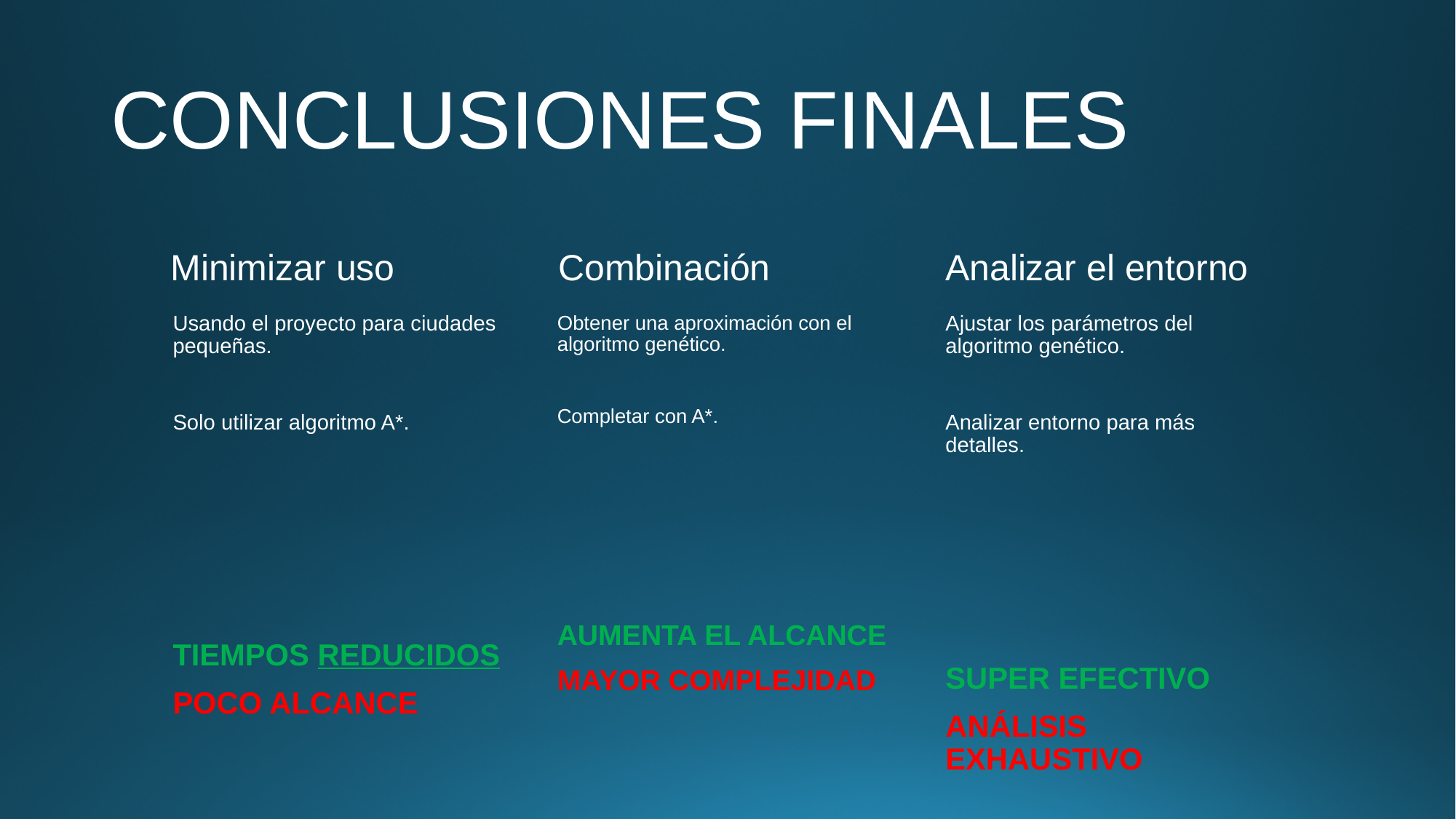

# CONCLUSIONES FINALES
Minimizar uso
Combinación
Analizar el entorno
Usando el proyecto para ciudades pequeñas.

Solo utilizar algoritmo A*.

TIEMPOS REDUCIDOS
POCO ALCANCE
Obtener una aproximación con el algoritmo genético.

Completar con A*.

AUMENTA EL ALCANCE
MAYOR COMPLEJIDAD
Ajustar los parámetros del algoritmo genético.

Analizar entorno para más detalles.

SUPER EFECTIVO
ANÁLISIS EXHAUSTIVO